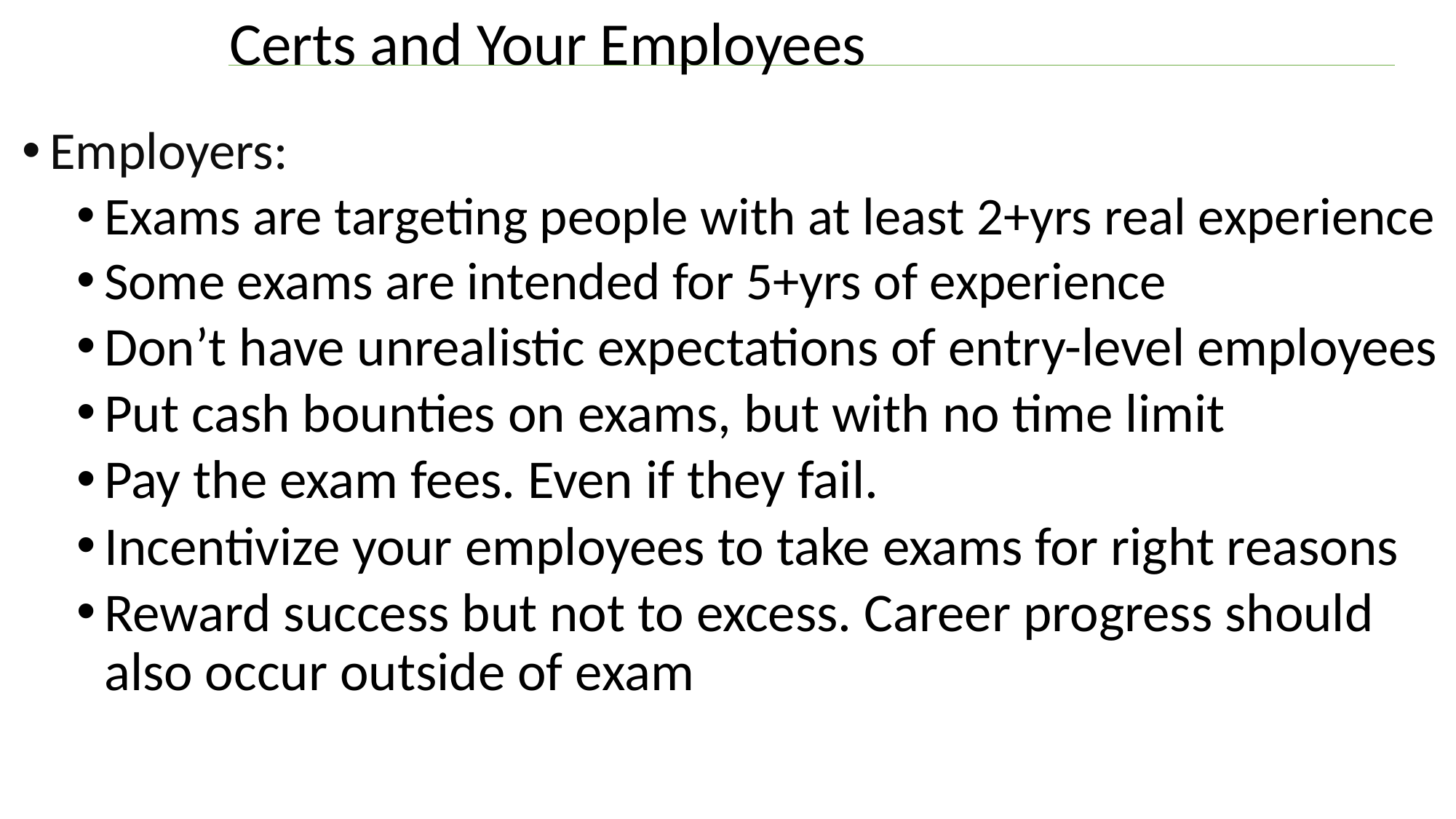

# Certs and Your Employees
Employers:
Exams are targeting people with at least 2+yrs real experience
Some exams are intended for 5+yrs of experience
Don’t have unrealistic expectations of entry-level employees
Put cash bounties on exams, but with no time limit
Pay the exam fees. Even if they fail.
Incentivize your employees to take exams for right reasons
Reward success but not to excess. Career progress should also occur outside of exam